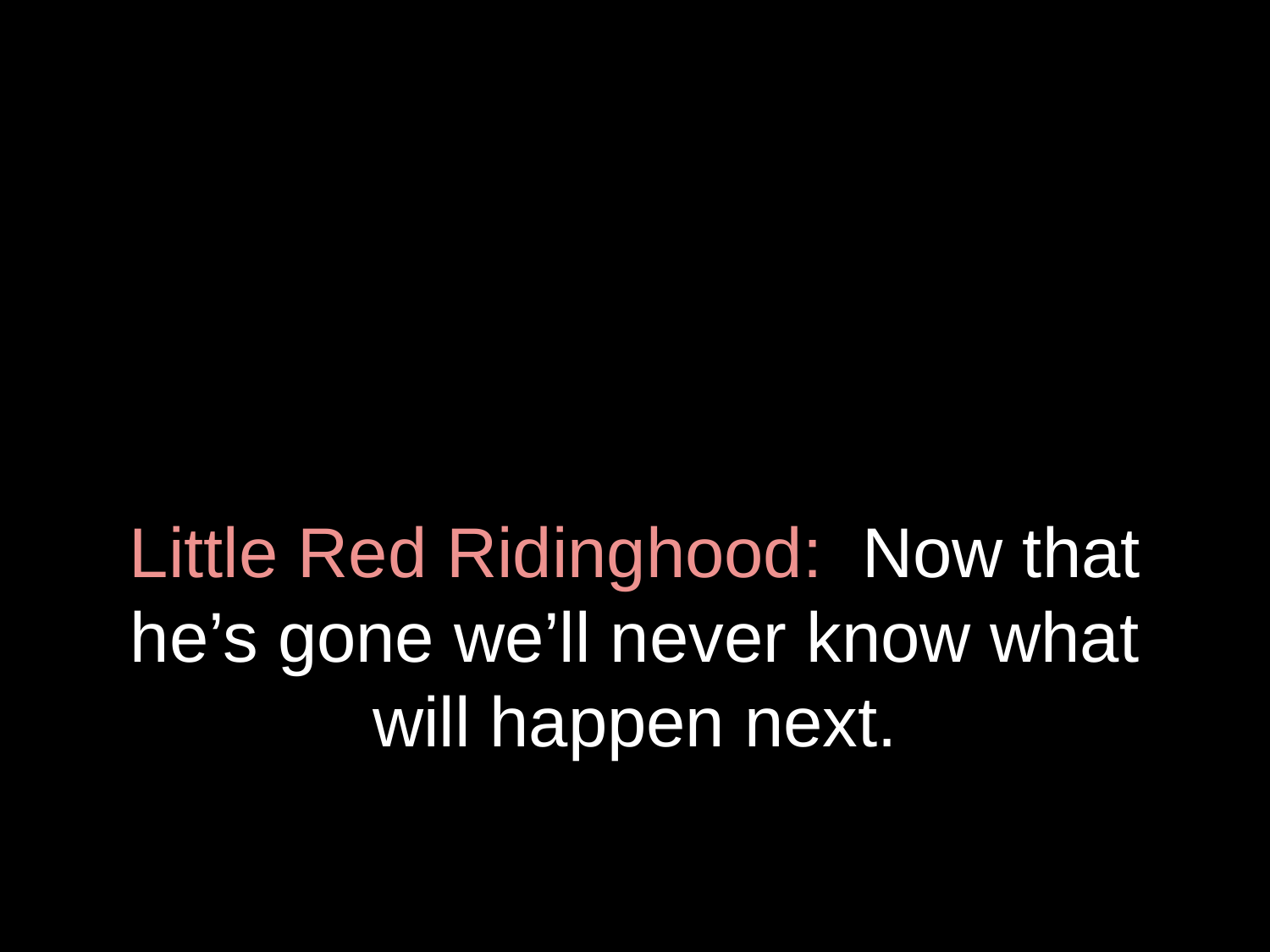

# Little Red Ridinghood:  Now that he’s gone we’ll never know what will happen next.